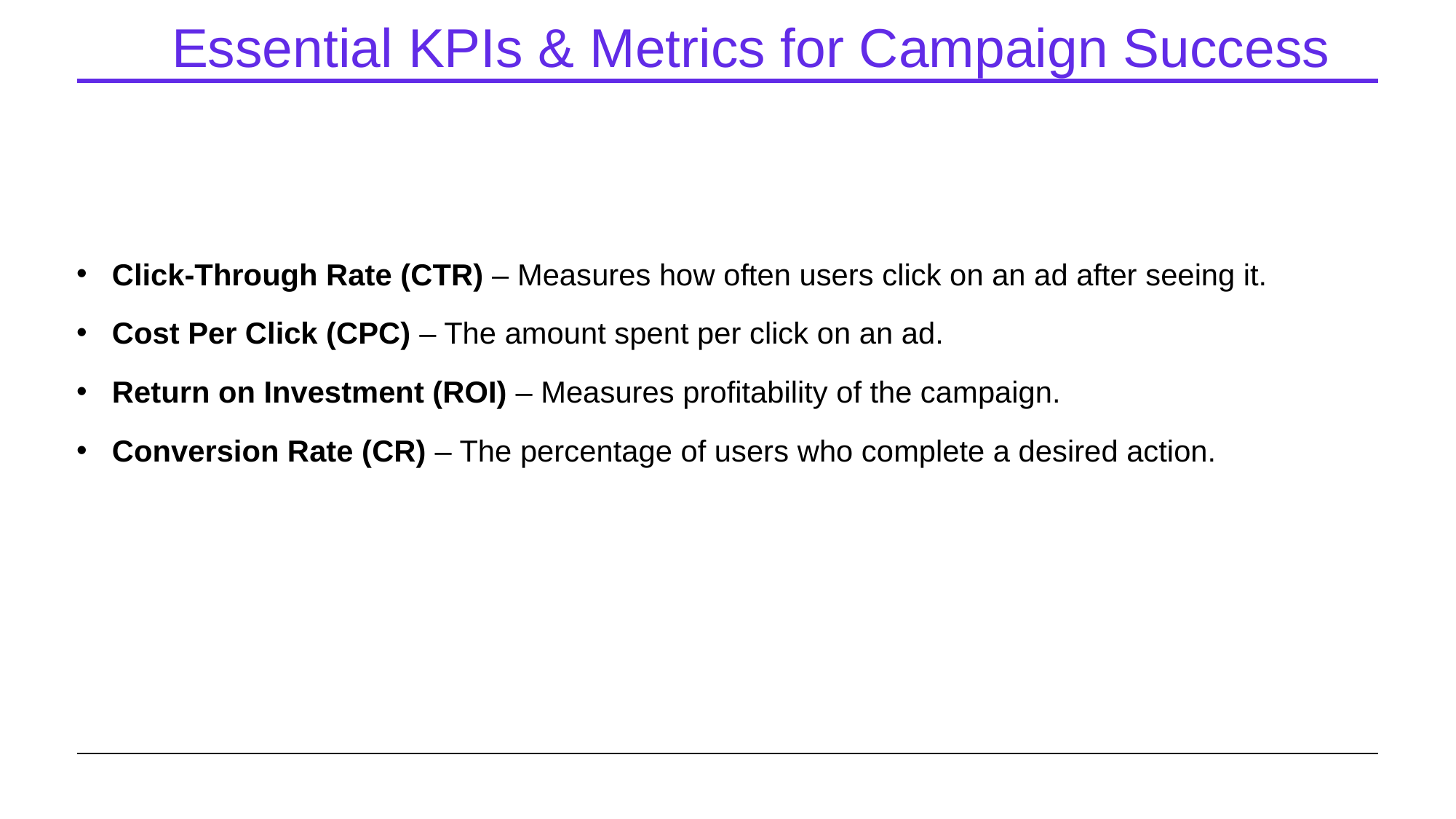

# Essential KPIs & Metrics for Campaign Success
 Click-Through Rate (CTR) – Measures how often users click on an ad after seeing it.
 Cost Per Click (CPC) – The amount spent per click on an ad.
 Return on Investment (ROI) – Measures profitability of the campaign.
 Conversion Rate (CR) – The percentage of users who complete a desired action.